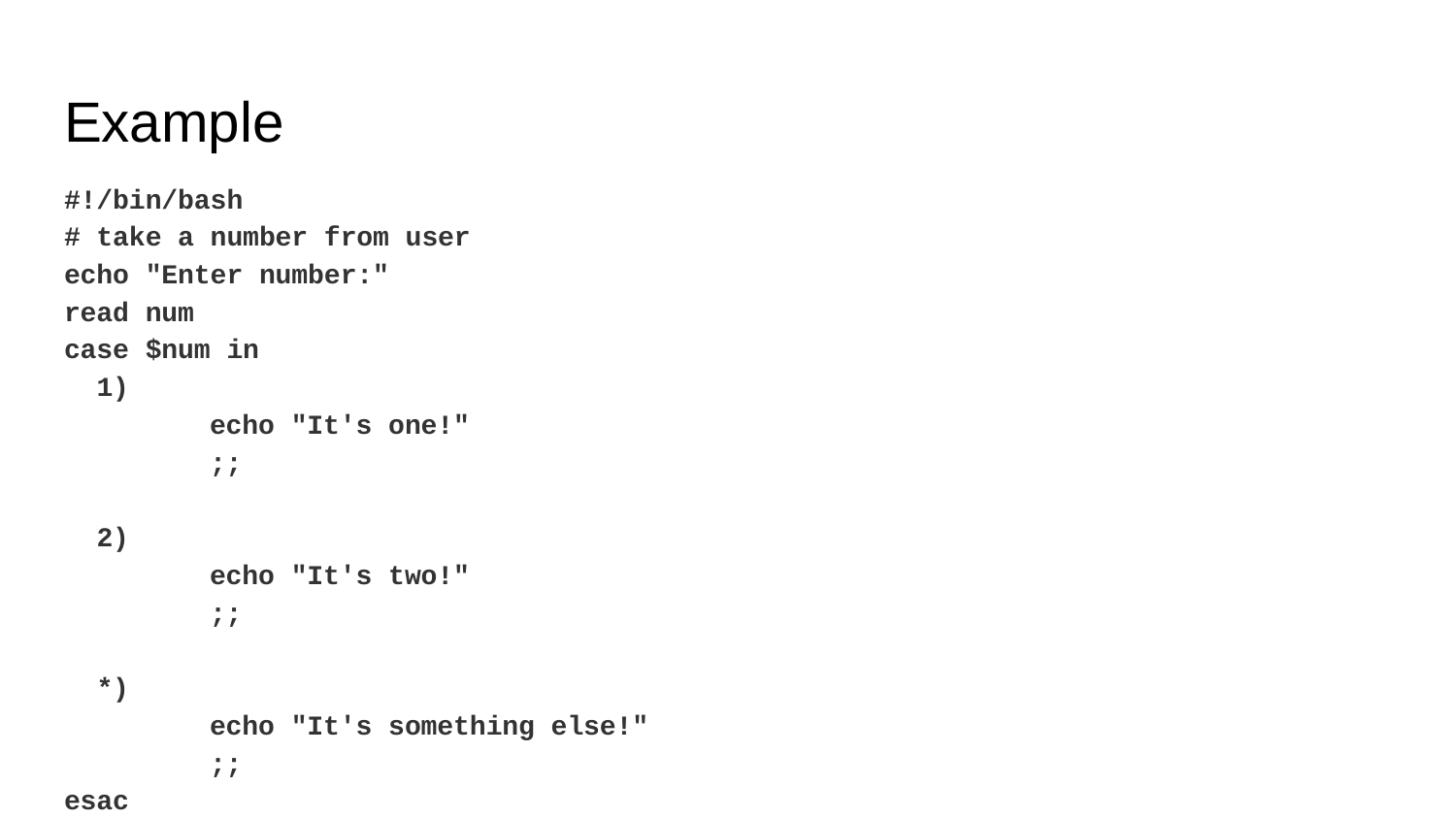

# Example
#!/bin/bash
# take a number from user
echo "Enter number:"
read num
case $num in
  1)
	echo "It's one!"
	;;

  2)
	echo "It's two!"
	;;

  *)
	echo "It's something else!"
	;;
esac

echo "End of script."